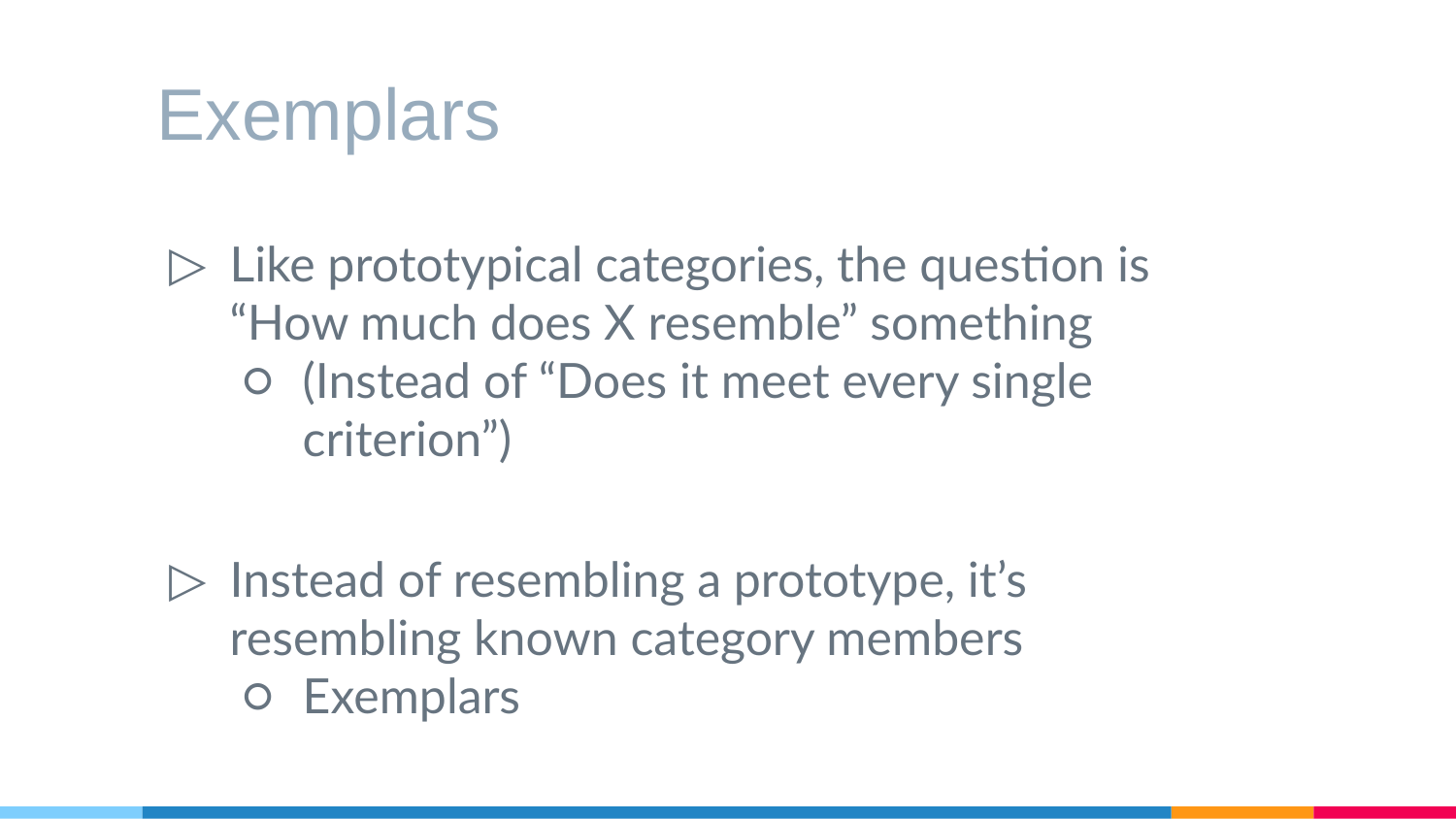

# Exemplars
Like prototypical categories, the question is “How much does X resemble” something
(Instead of “Does it meet every single criterion”)

Instead of resembling a prototype, it’s resembling known category members
Exemplars